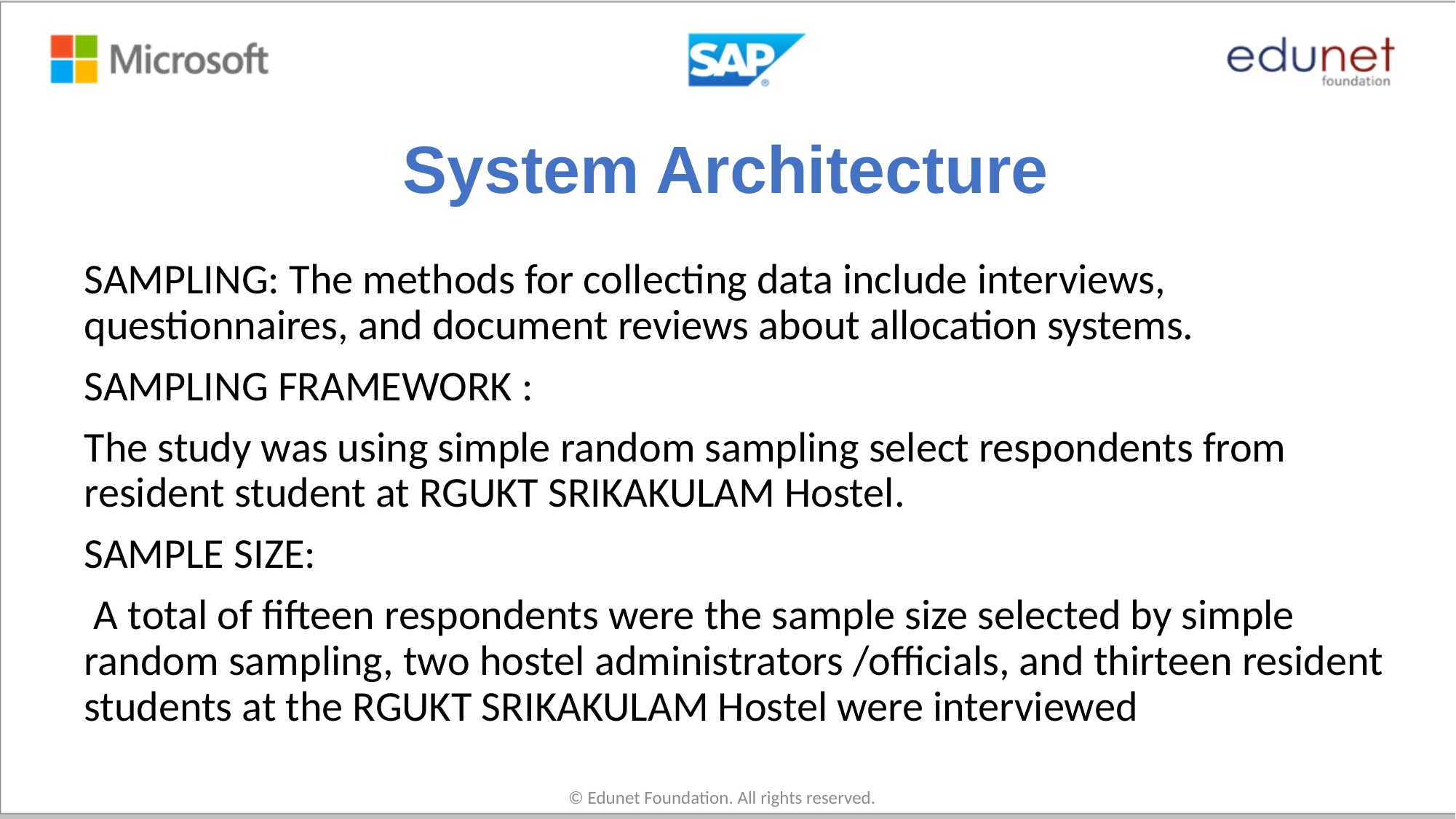

# System Architecture
SAMPLING: The methods for collecting data include interviews, questionnaires, and document reviews about allocation systems.
SAMPLING FRAMEWORK :
The study was using simple random sampling select respondents from resident student at RGUKT SRIKAKULAM Hostel.
SAMPLE SIZE:
 A total of fifteen respondents were the sample size selected by simple random sampling, two hostel administrators /officials, and thirteen resident students at the RGUKT SRIKAKULAM Hostel were interviewed
© Edunet Foundation. All rights reserved.